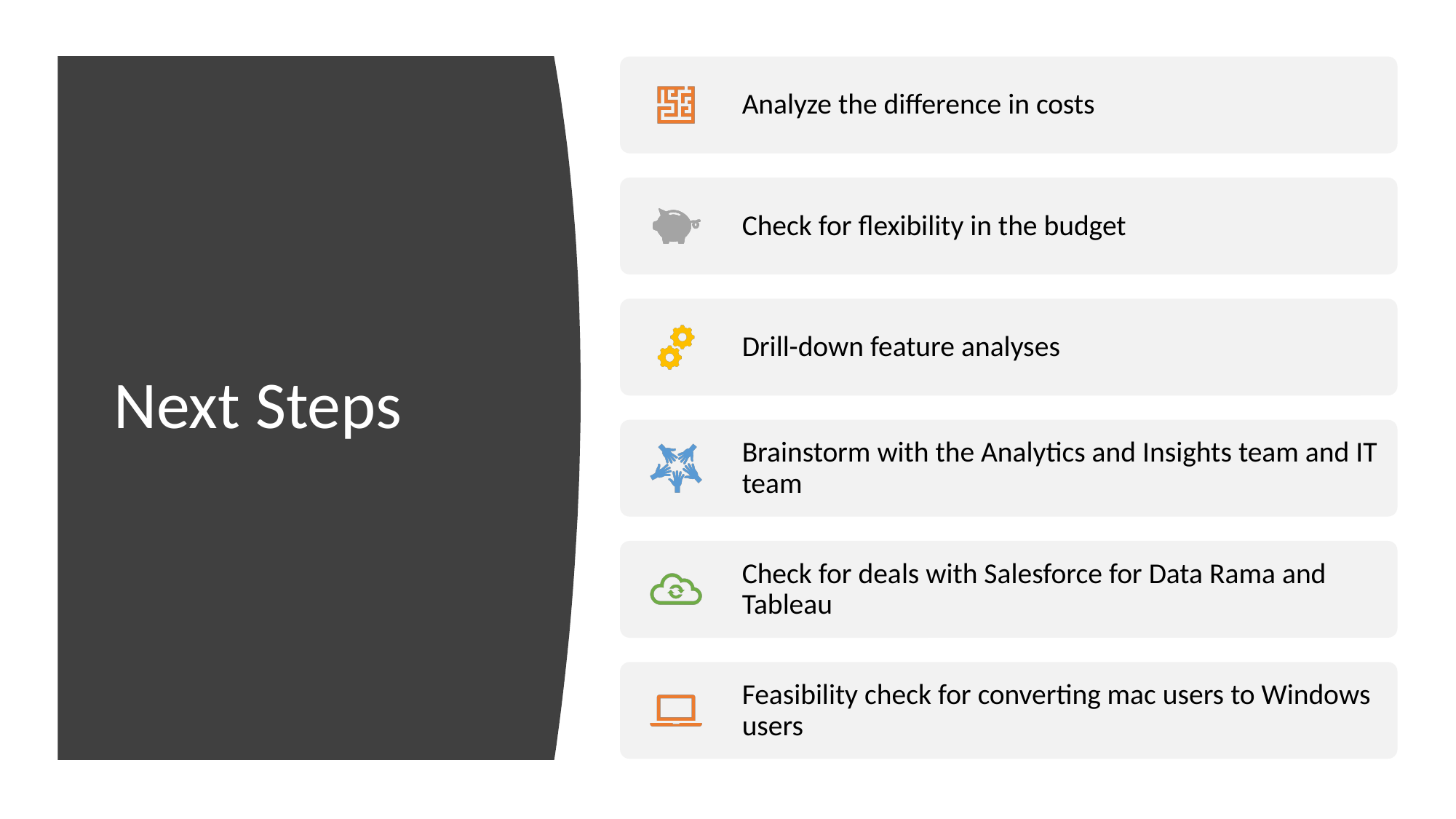

Analyze the difference in costs
Check for flexibility in the budget
Drill-down feature analyses
Brainstorm with the Analytics and Insights team and IT team
Check for deals with Salesforce for Data Rama and Tableau
Feasibility check for converting mac users to Windows users

# Next Steps